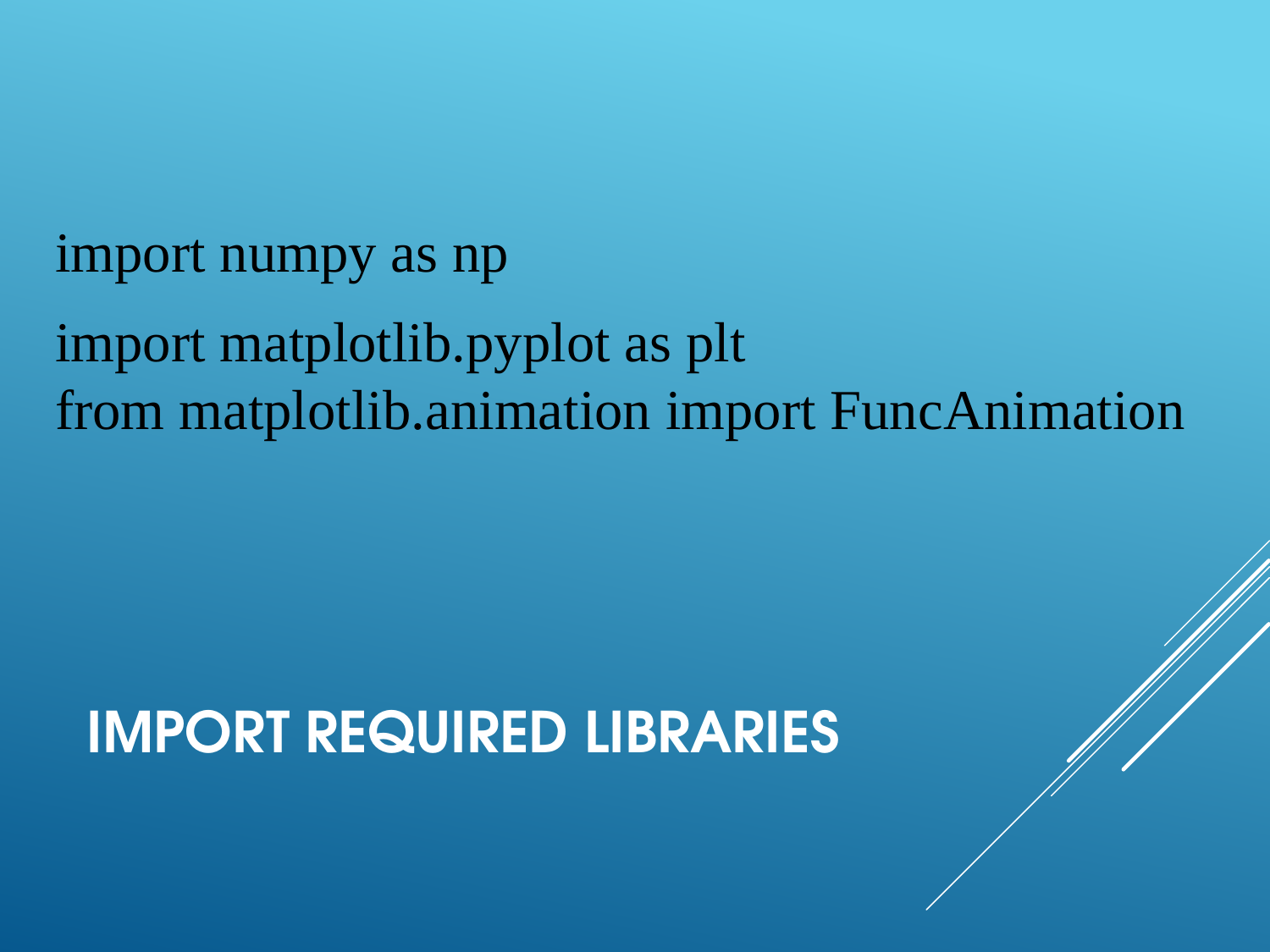

import numpy as np
import matplotlib.pyplot as plt
from matplotlib.animation import FuncAnimation
# Import Required Libraries